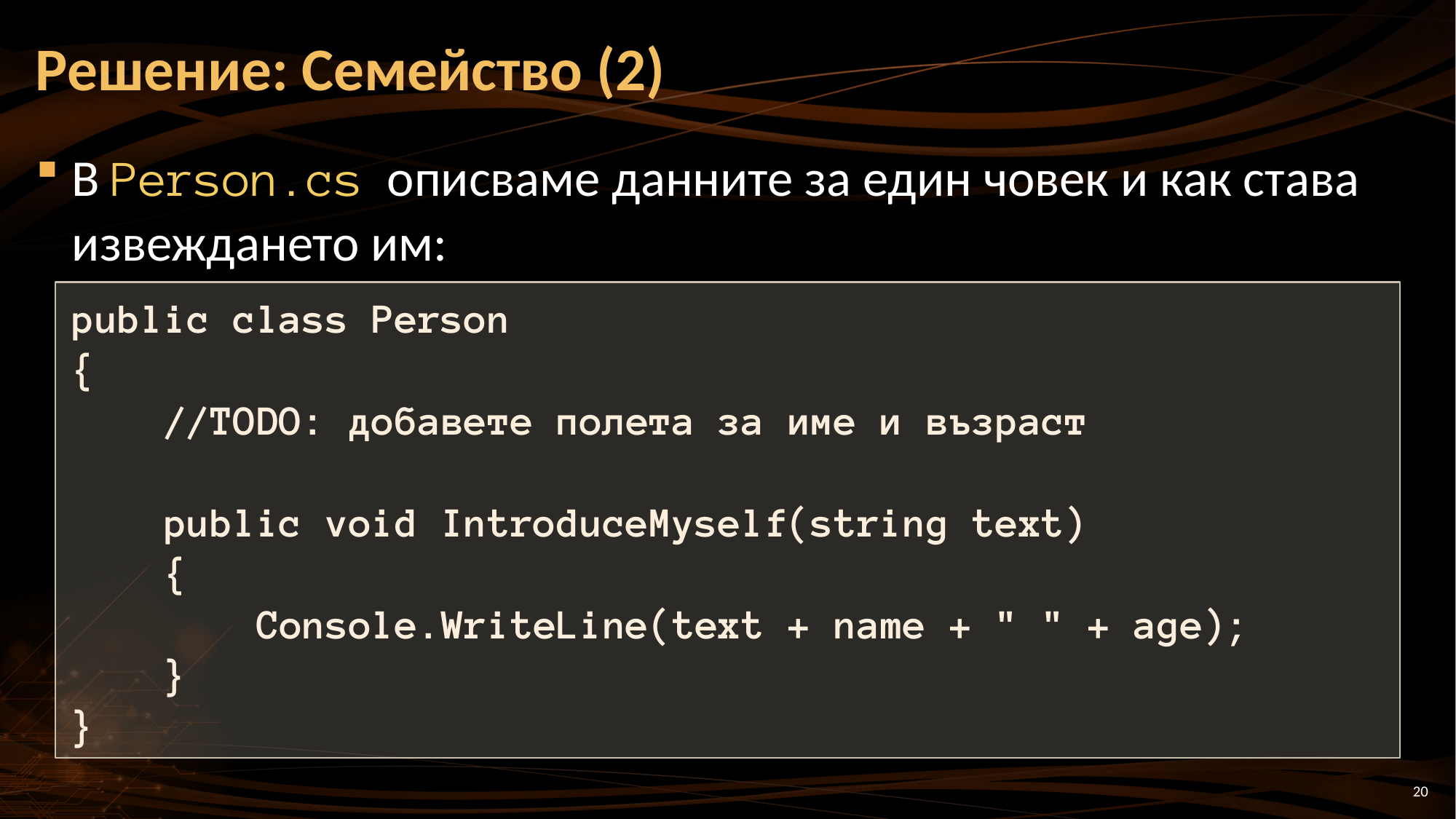

# Решение: Семейство (2)
В Person.cs  описваме данните за един човек и как става извеждането им:
public class Person
{
    //TODO: добавете полета за име и възраст

    public void IntroduceMyself(string text)
    {
        Console.WriteLine(text + name + " " + age);
    }
}
20